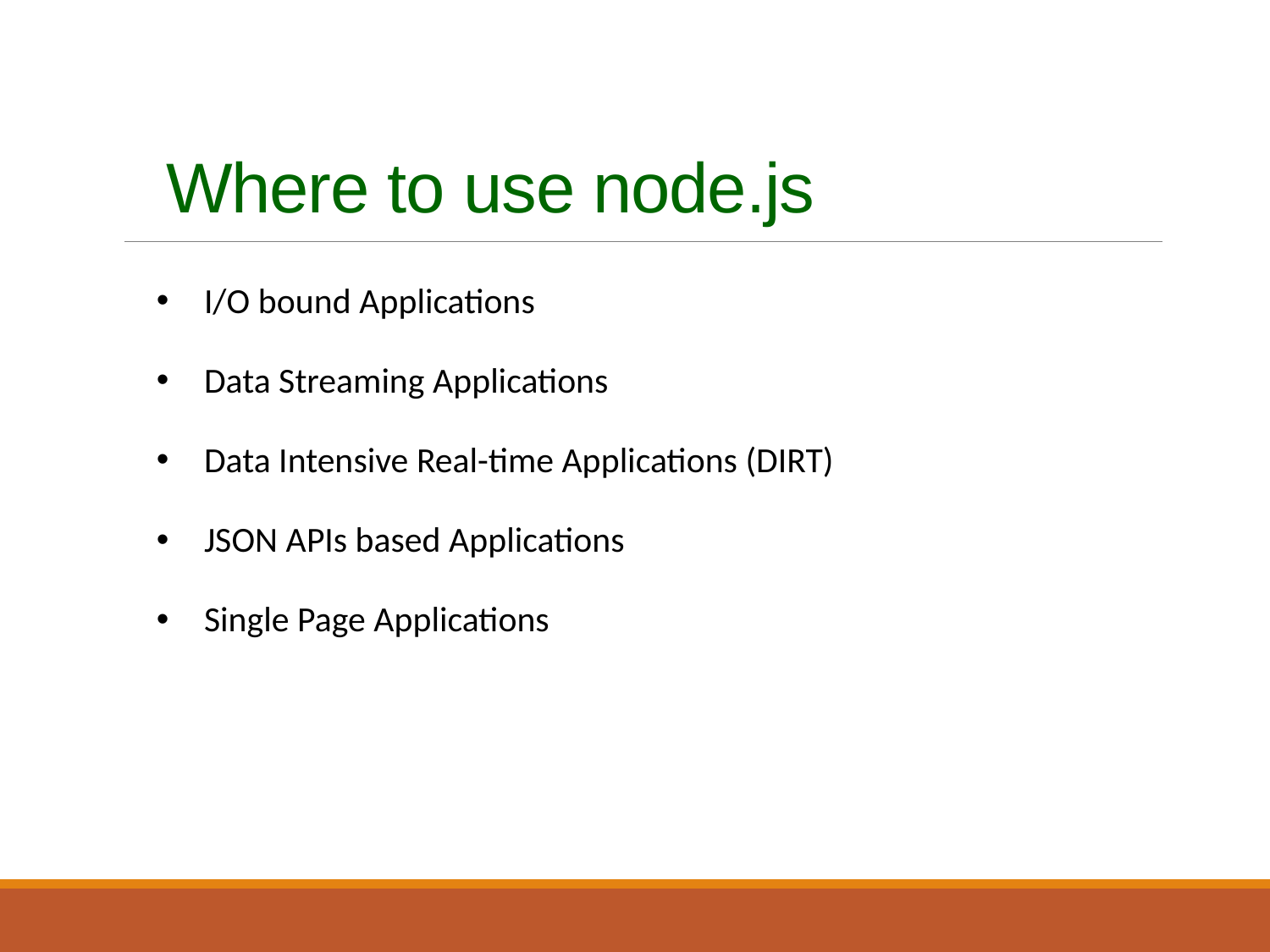

# Where to use node.js
I/O bound Applications

Data Streaming Applications

Data Intensive Real-time Applications (DIRT)

JSON APIs based Applications

Single Page Applications